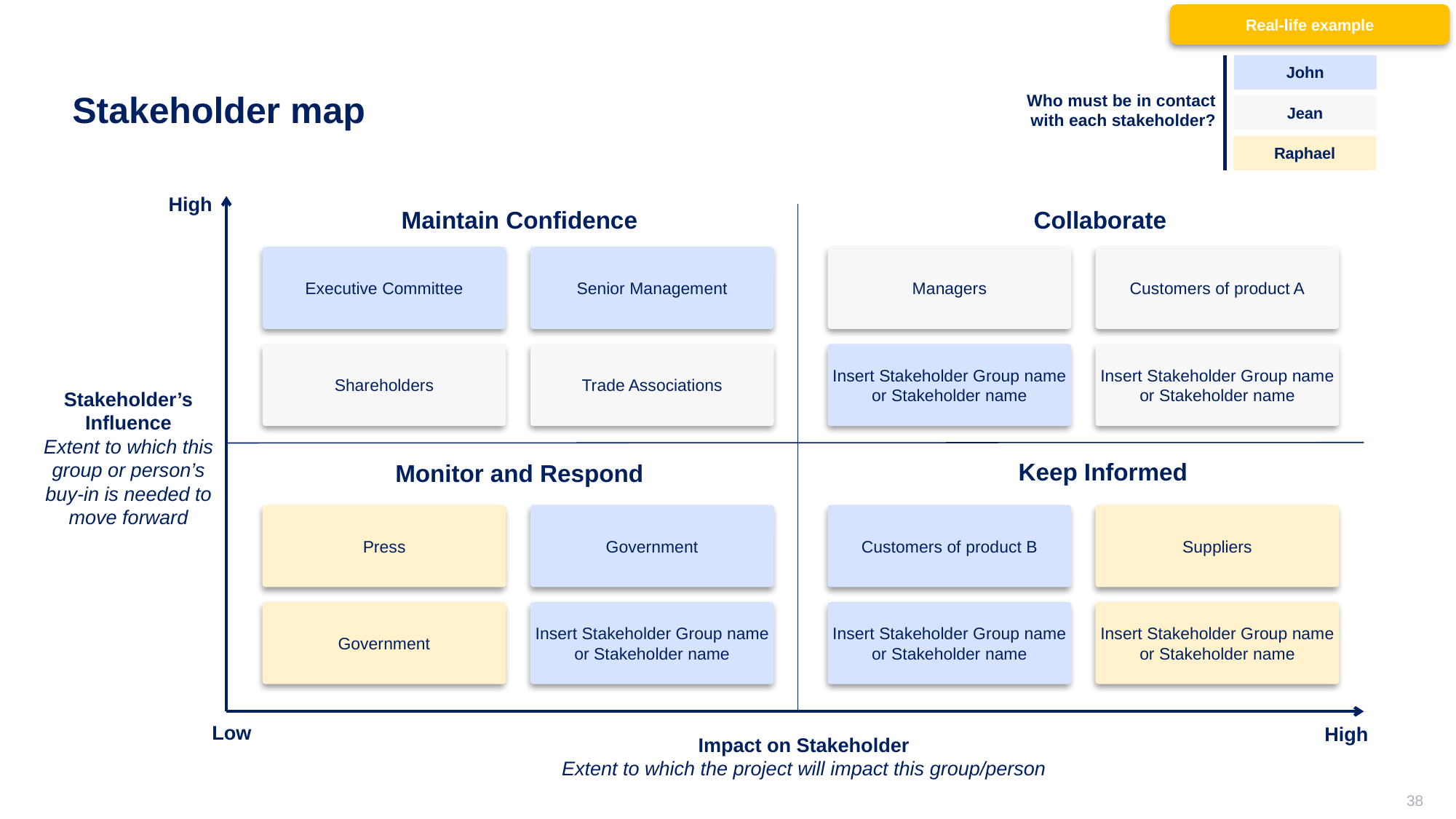

Real-life example
# Stakeholder map
John
Who must be in contact with each stakeholder?
Jean
Raphael
High
Maintain Confidence
Collaborate
Executive Committee
Senior Management
Managers
Customers of product A
Shareholders
Trade Associations
Insert Stakeholder Group name or Stakeholder name
Insert Stakeholder Group name or Stakeholder name
Stakeholder’s Influence
Extent to which this group or person’s buy-in is needed to move forward
Keep Informed
Monitor and Respond
Press
Government
Customers of product B
Suppliers
Government
Insert Stakeholder Group name or Stakeholder name
Insert Stakeholder Group name or Stakeholder name
Insert Stakeholder Group name or Stakeholder name
Low
High
Impact on Stakeholder
Extent to which the project will impact this group/person

38